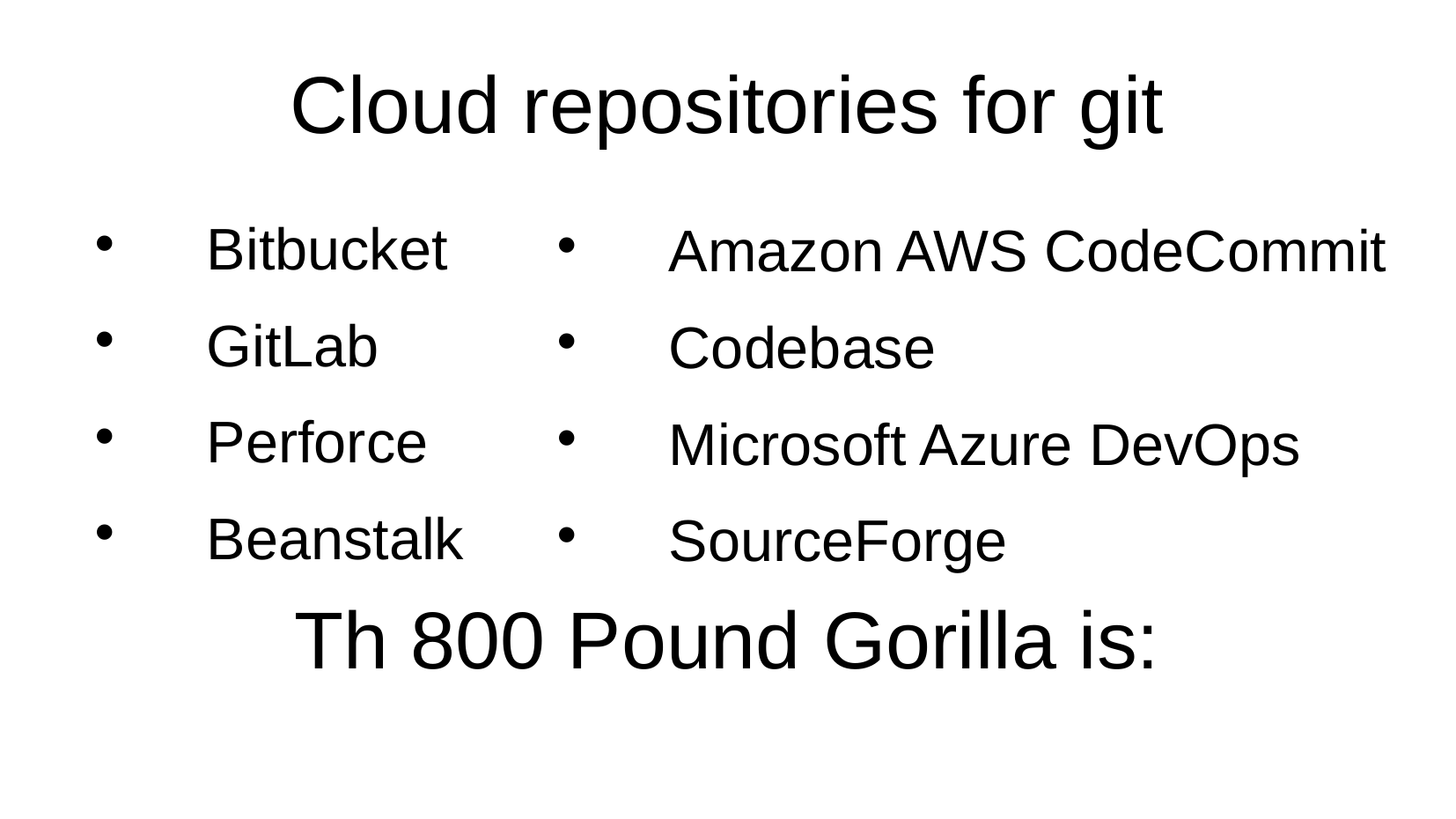

Cloud repositories for git

    Amazon AWS CodeCommit
    Codebase
    Microsoft Azure DevOps
    SourceForge
    Bitbucket
    GitLab
    Perforce
    Beanstalk

Th 800 Pound Gorilla is: